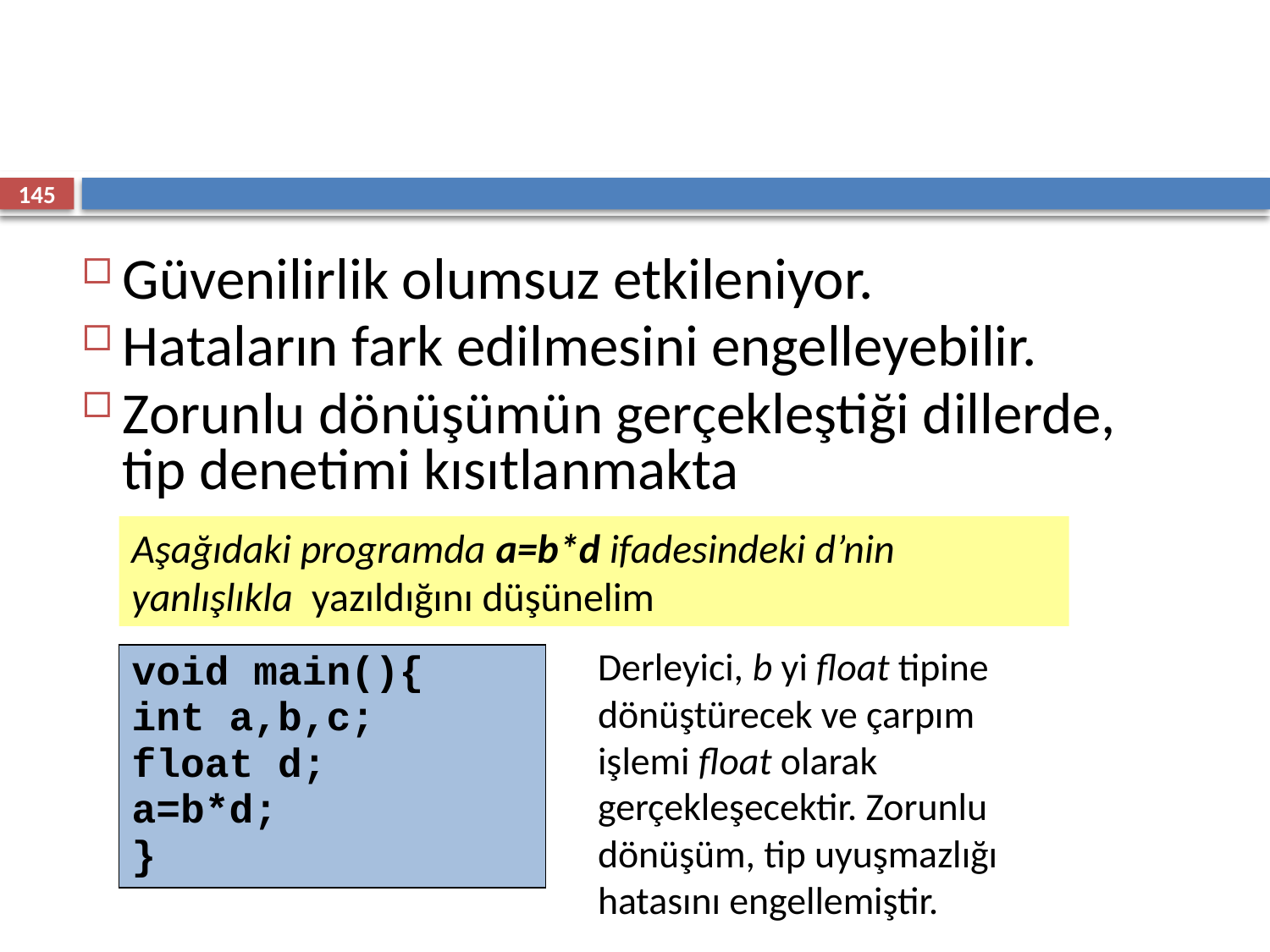

#
145
Güvenilirlik olumsuz etkileniyor.
Hataların fark edilmesini engelleyebilir.
Zorunlu dönüşümün gerçekleştiği dillerde, tip denetimi kısıtlanmakta
Aşağıdaki programda a=b*d ifadesindeki d’nin yanlışlıkla  yazıldığını düşünelim
Derleyici, b yi float tipine dönüştürecek ve çarpım işlemi float olarak gerçekleşecektir. Zorunlu dönüşüm, tip uyuşmazlığı hatasını engellemiştir.
| void main(){ int a,b,c; float d; a=b\*d; } |
| --- |